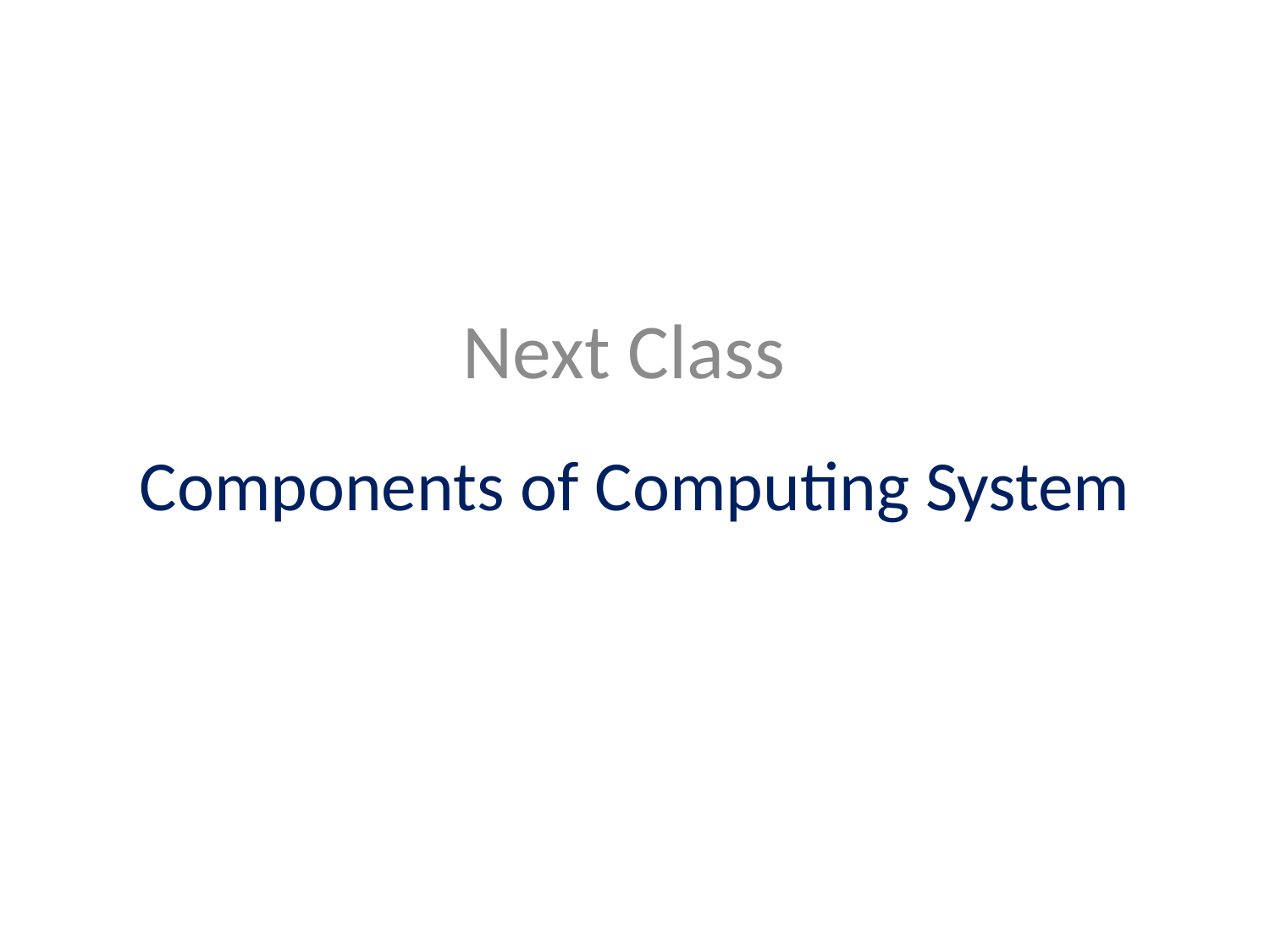

Next Class
# Components of Computing System